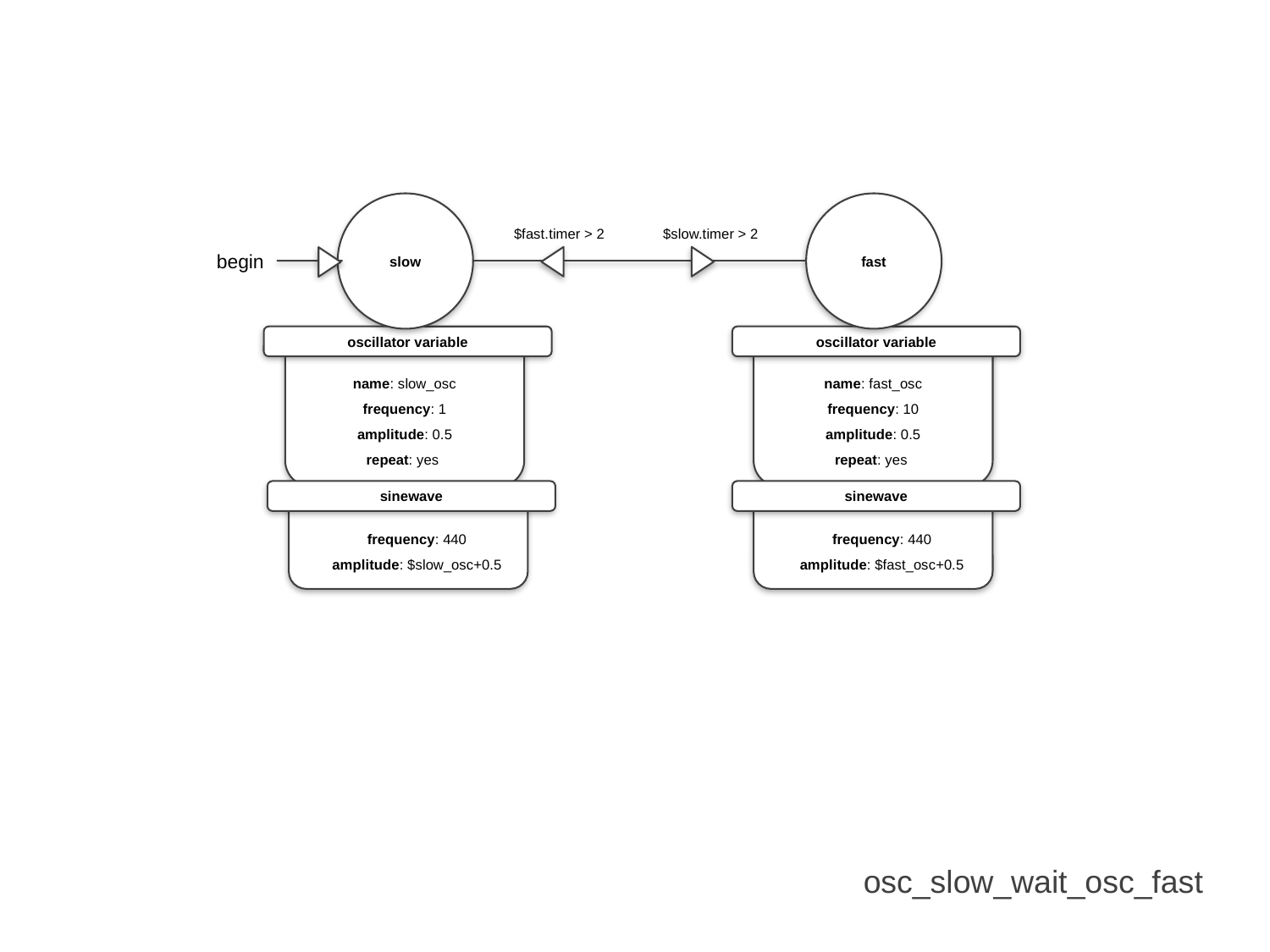

slow
fast
$fast.timer > 2
$slow.timer > 2
begin

oscillator variable
oscillator variable

name: slow_osc
frequency: 1
amplitude: 0.5
repeat: yes
name: fast_osc
frequency: 10
amplitude: 0.5
repeat: yes
sinewave
sinewave

frequency: 440
amplitude: $slow_osc+0.5
frequency: 440
amplitude: $fast_osc+0.5
osc_slow_wait_osc_fast